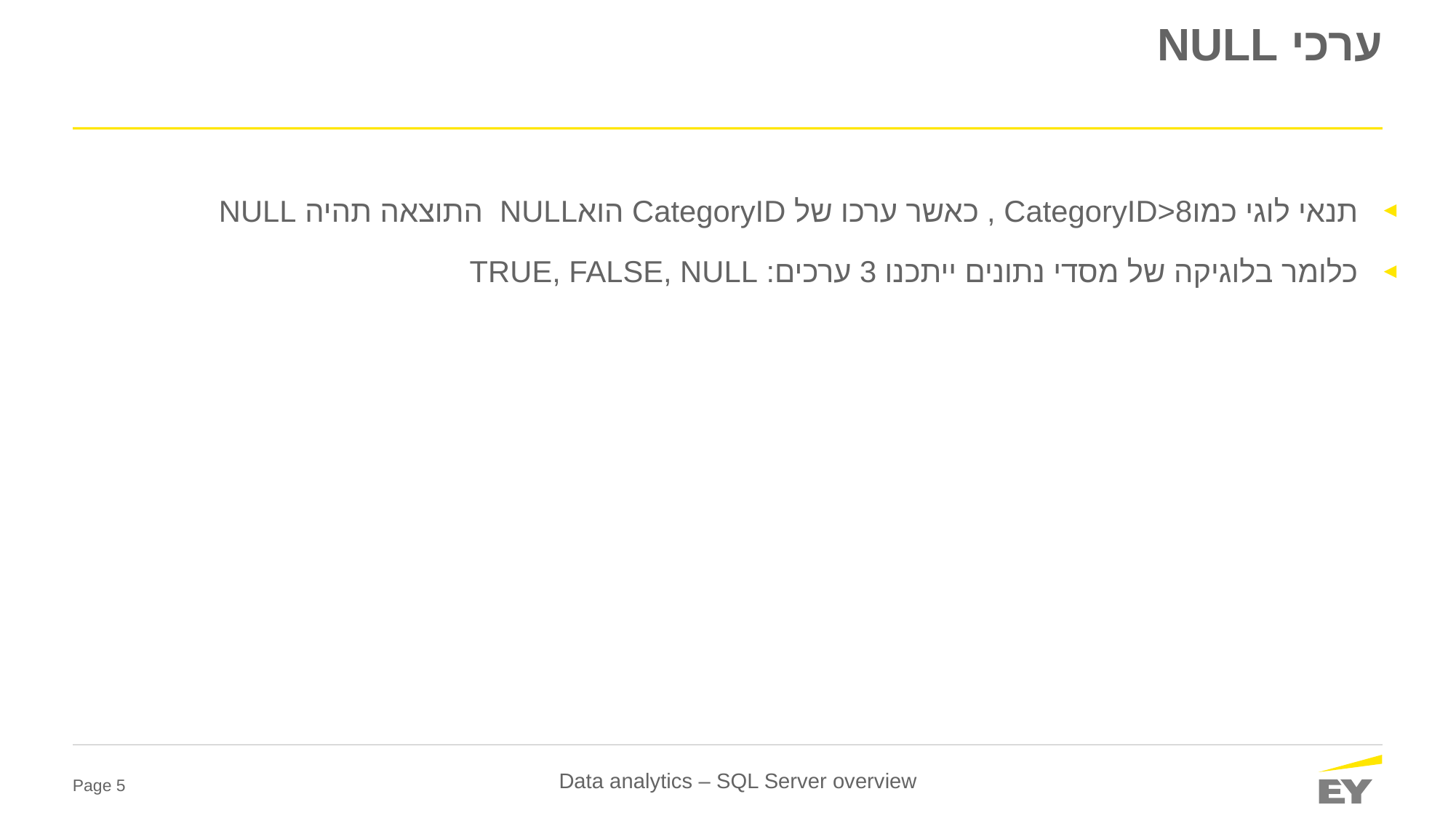

# ערכי NULL

תנאי לוגי כמוCategoryID>8 , כאשר ערכו של CategoryID הואNULL  התוצאה תהיה NULL
כלומר בלוגיקה של מסדי נתונים ייתכנו 3 ערכים: TRUE, FALSE, NULL

Data analytics – SQL Server overview